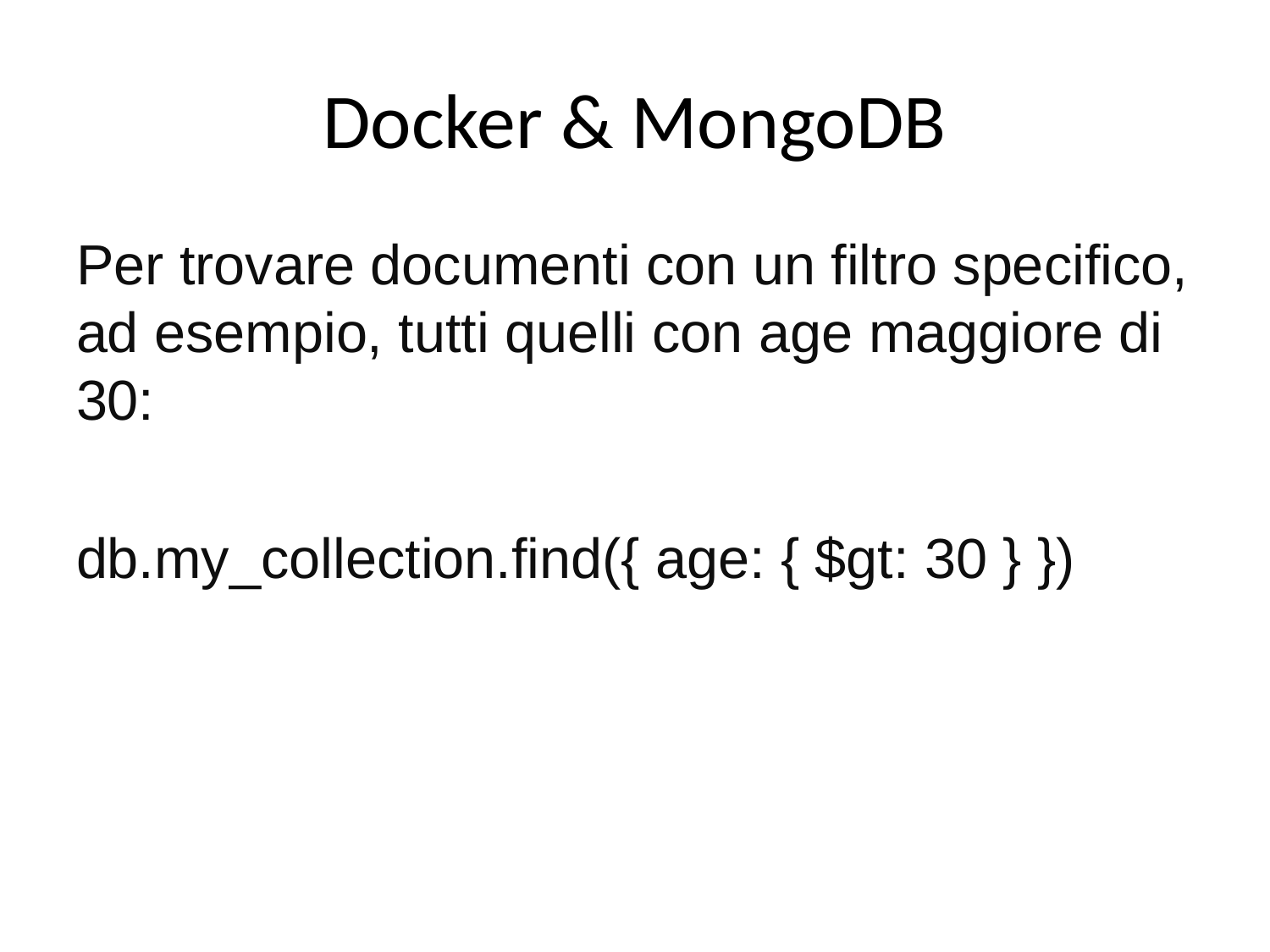

# Docker & MongoDB
Per trovare documenti con un filtro specifico, ad esempio, tutti quelli con age maggiore di 30:

db.my_collection.find({ age: { $gt: 30 } })